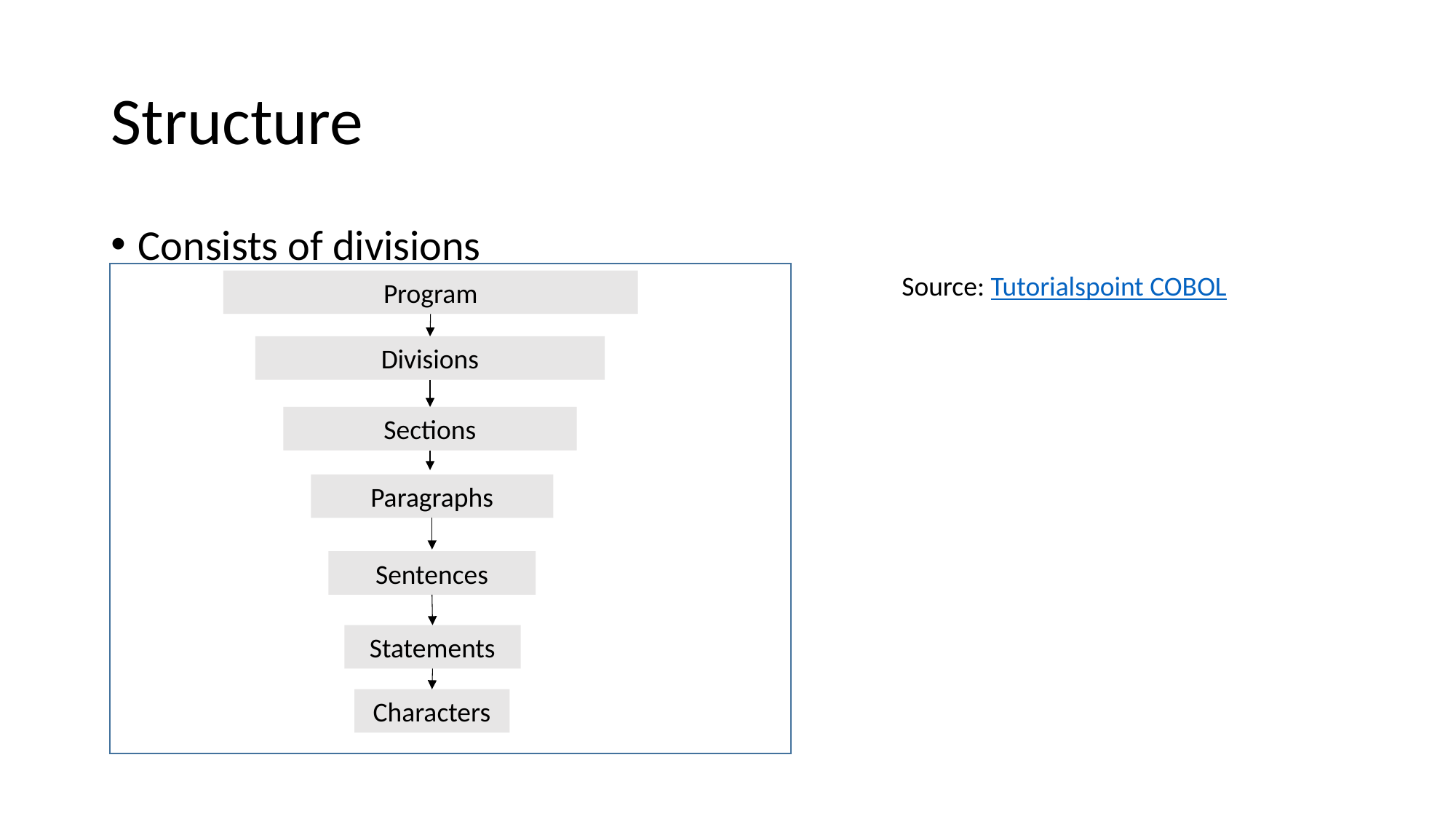

# Structure
Consists of divisions

Source: Tutorialspoint COBOL
Program
Divisions
Sections
Paragraphs
Sentences
Statements
Characters